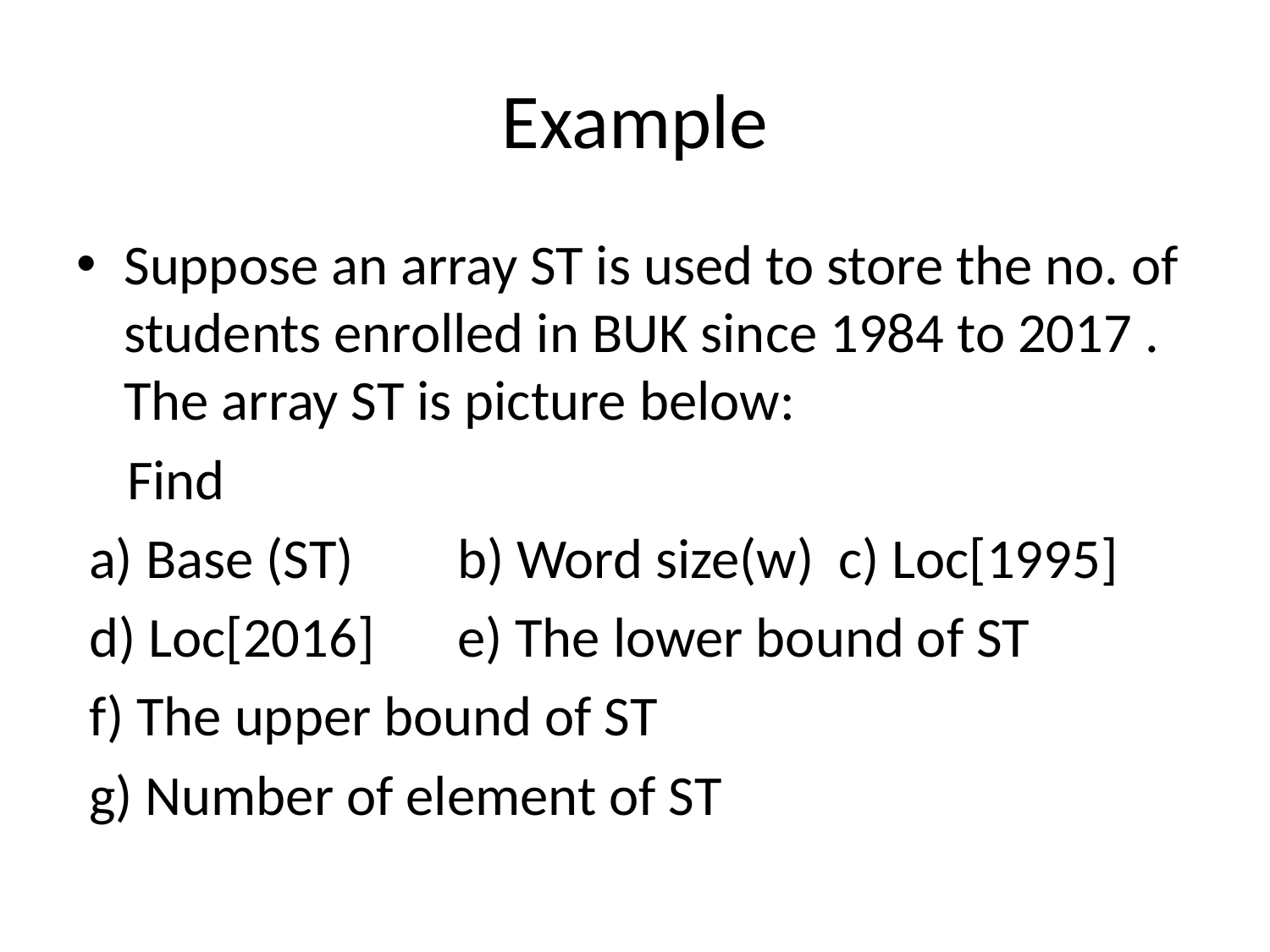

# Example
Suppose an array ST is used to store the no. of students enrolled in BUK since 1984 to 2017 . The array ST is picture below:
    Find
 a) Base (ST)	b) Word size(w) 	c) Loc[1995]
 d) Loc[2016]	e) The lower bound of ST
 f) The upper bound of ST
 g) Number of element of ST